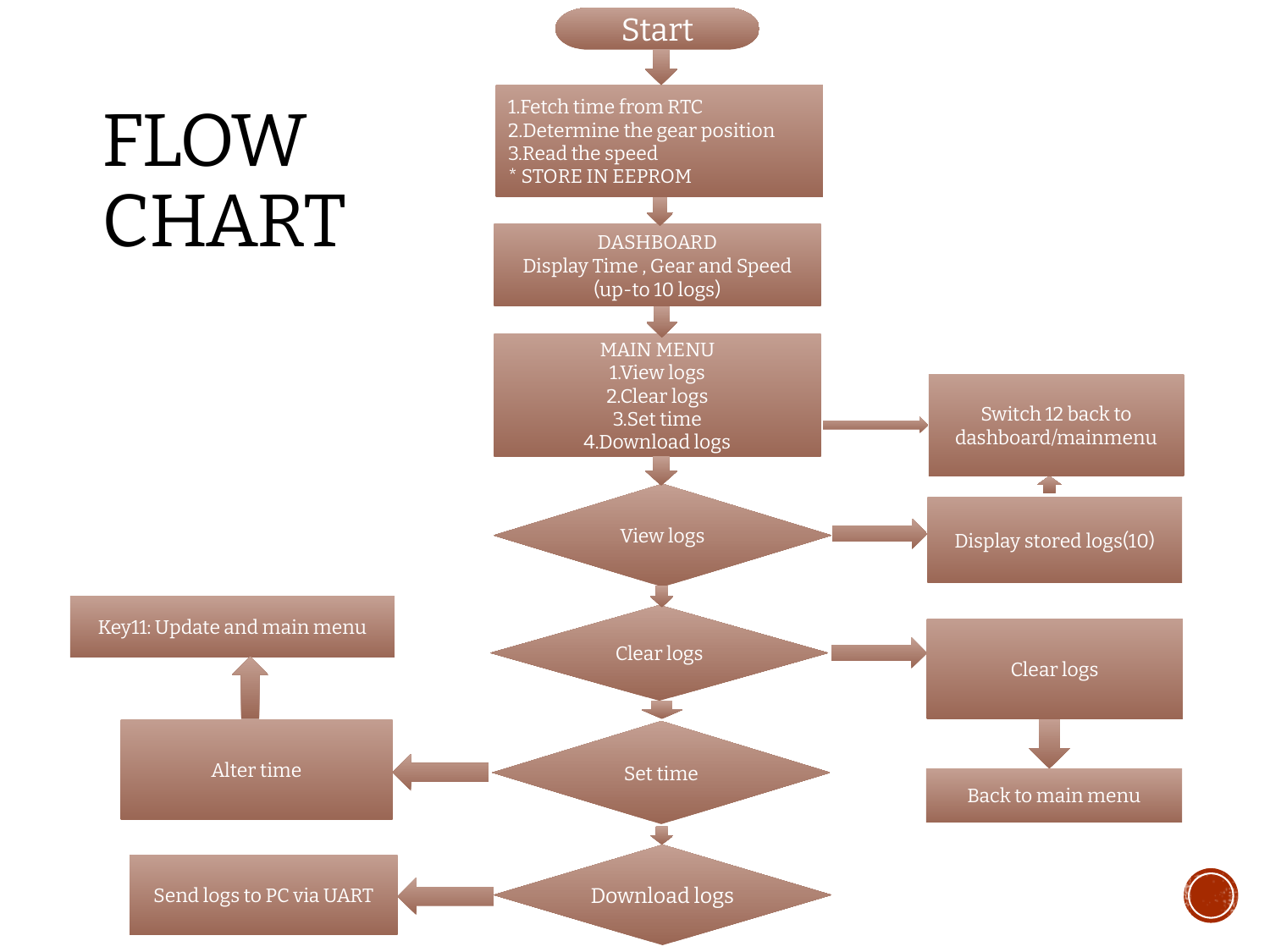

Start

1.Fetch time from RTC
2.Determine the gear position
3.Read the speed
* STORE IN EEPROM
# FLOW CHART

DASHBOARD
Display Time , Gear and Speed
(up-to 10 logs)

MAIN MENU
1.View logs
2.Clear logs
3.Set time
4.Download logs
Switch 12 back to dashboard/mainmenu

View logs
Display stored logs(10)

Key11: Update and main menu
Clear logs
Clear logs

Alter time
Set time

Back to main menu

Download logs
Send logs to PC via UART